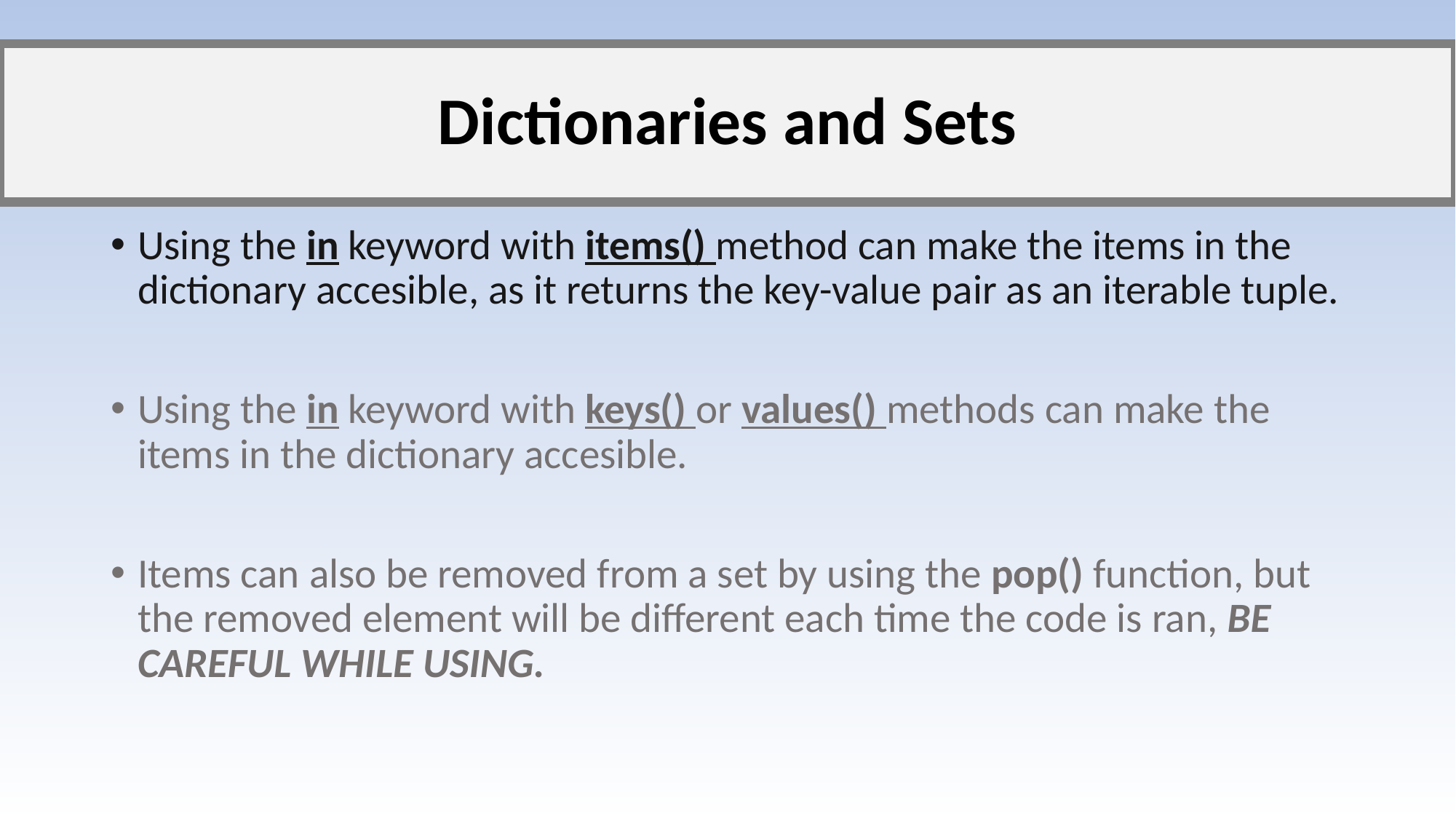

# Dictionaries and Sets
Using the in keyword with items() method can make the items in the dictionary accesible, as it returns the key-value pair as an iterable tuple.

Using the in keyword with keys() or values() methods can make the items in the dictionary accesible.

Items can also be removed from a set by using the pop() function, but the removed element will be different each time the code is ran, BE CAREFUL WHILE USING.